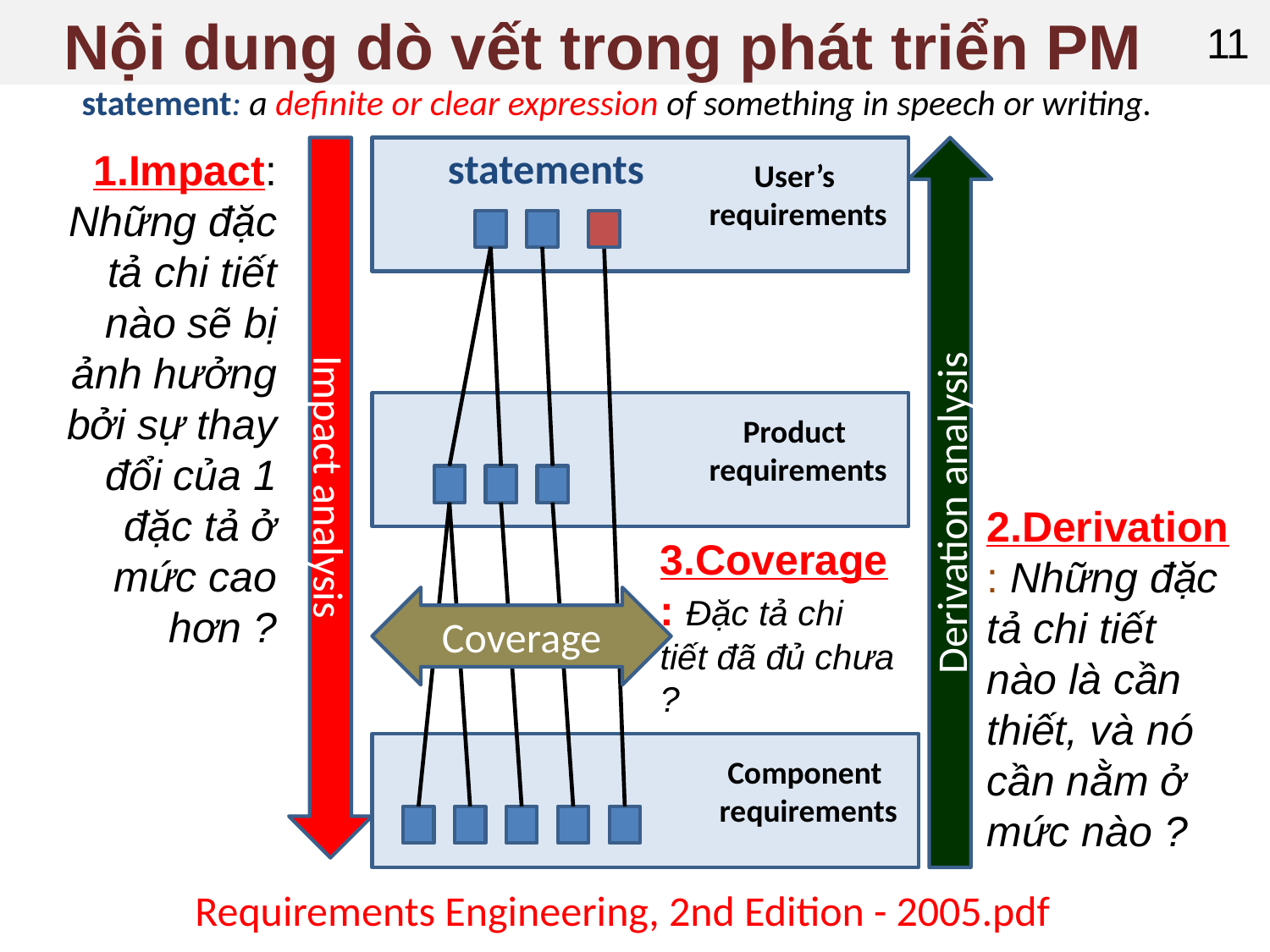

# Nội dung dò vết trong phát triển PM
11
statement: a definite or clear expression of something in speech or writing.
statements
1.Impact: Những đặc tả chi tiết nào sẽ bị ảnh hưởng bởi sự thay đổi của 1 đặc tả ở mức cao hơn ?

User’s
requirements

Product
requirements
Impact analysis
Derivation analysis

2.Derivation: Những đặc tả chi tiết nào là cần thiết, và nó cần nằm ở mức nào ?
3.Coverage: Đặc tả chi tiết đã đủ chưa ?
Coverage

Component
requirements

Requirements Engineering, 2nd Edition - 2005.pdf